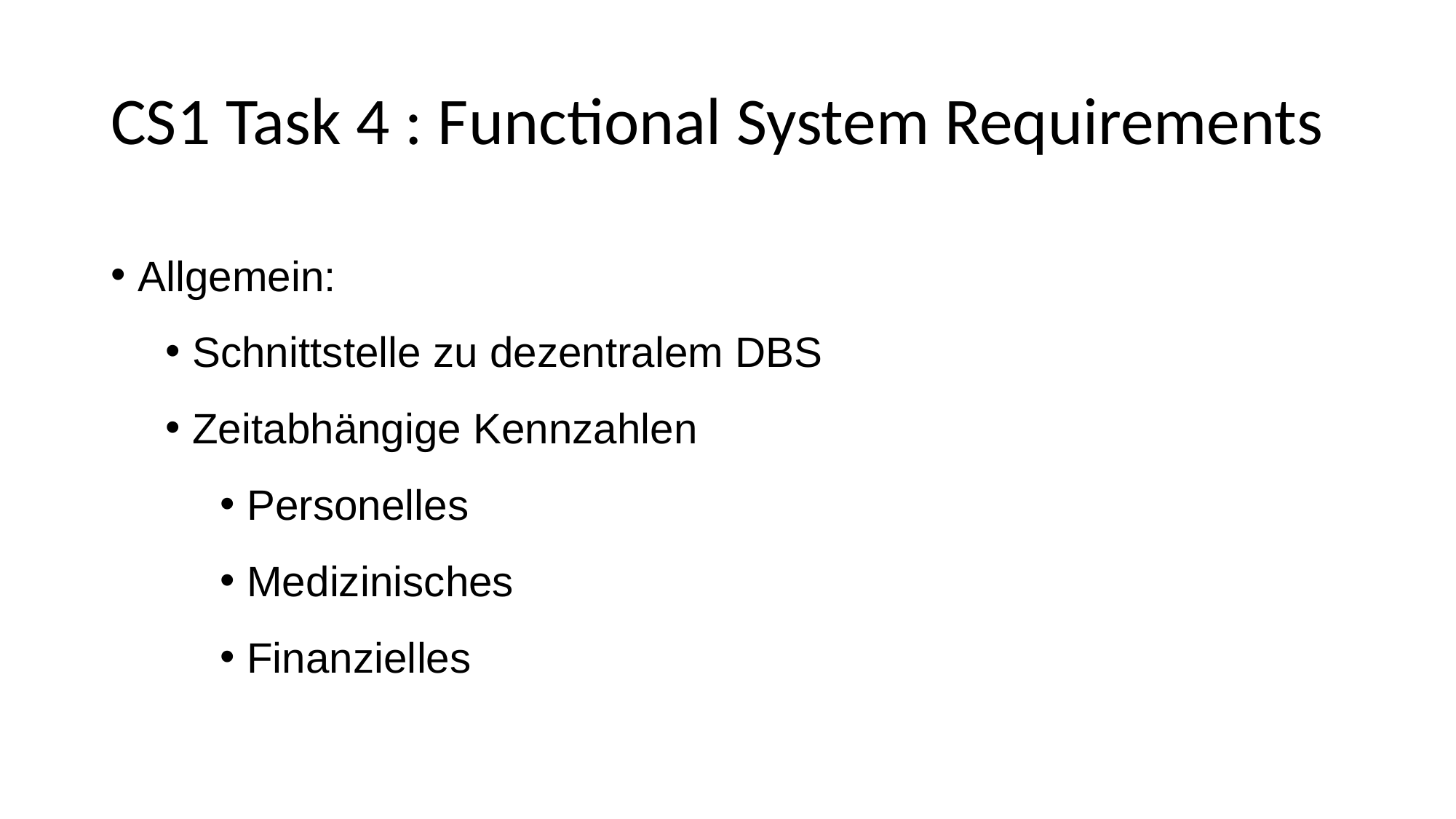

CS1 Task 4 : Functional System Requirements
Allgemein:
Schnittstelle zu dezentralem DBS
Zeitabhängige Kennzahlen
Personelles
Medizinisches
Finanzielles